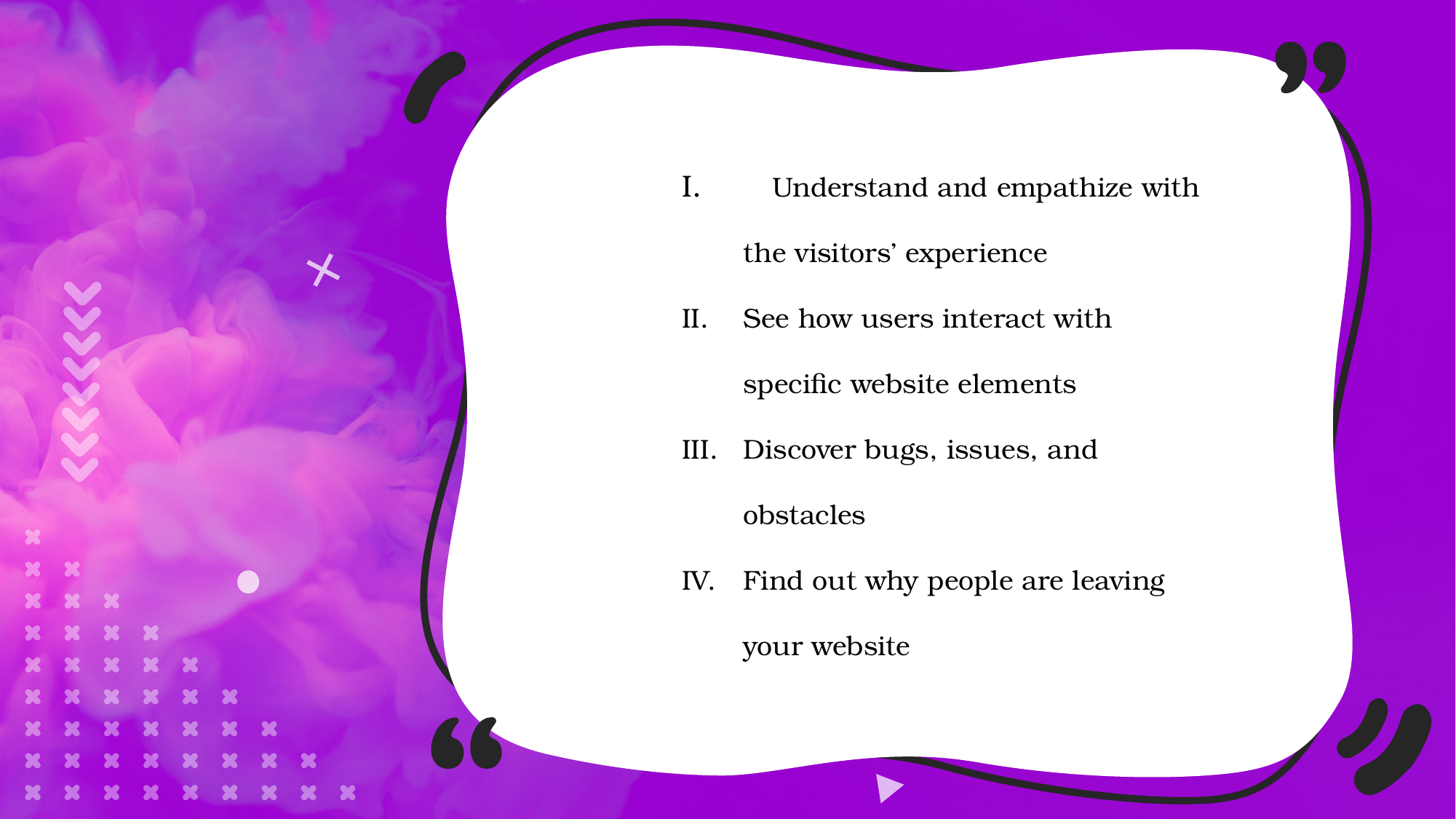

Understand and empathize with the visitors’ experience
See how users interact with specific website elements
Discover bugs, issues, and obstacles
Find out why people are leaving your website